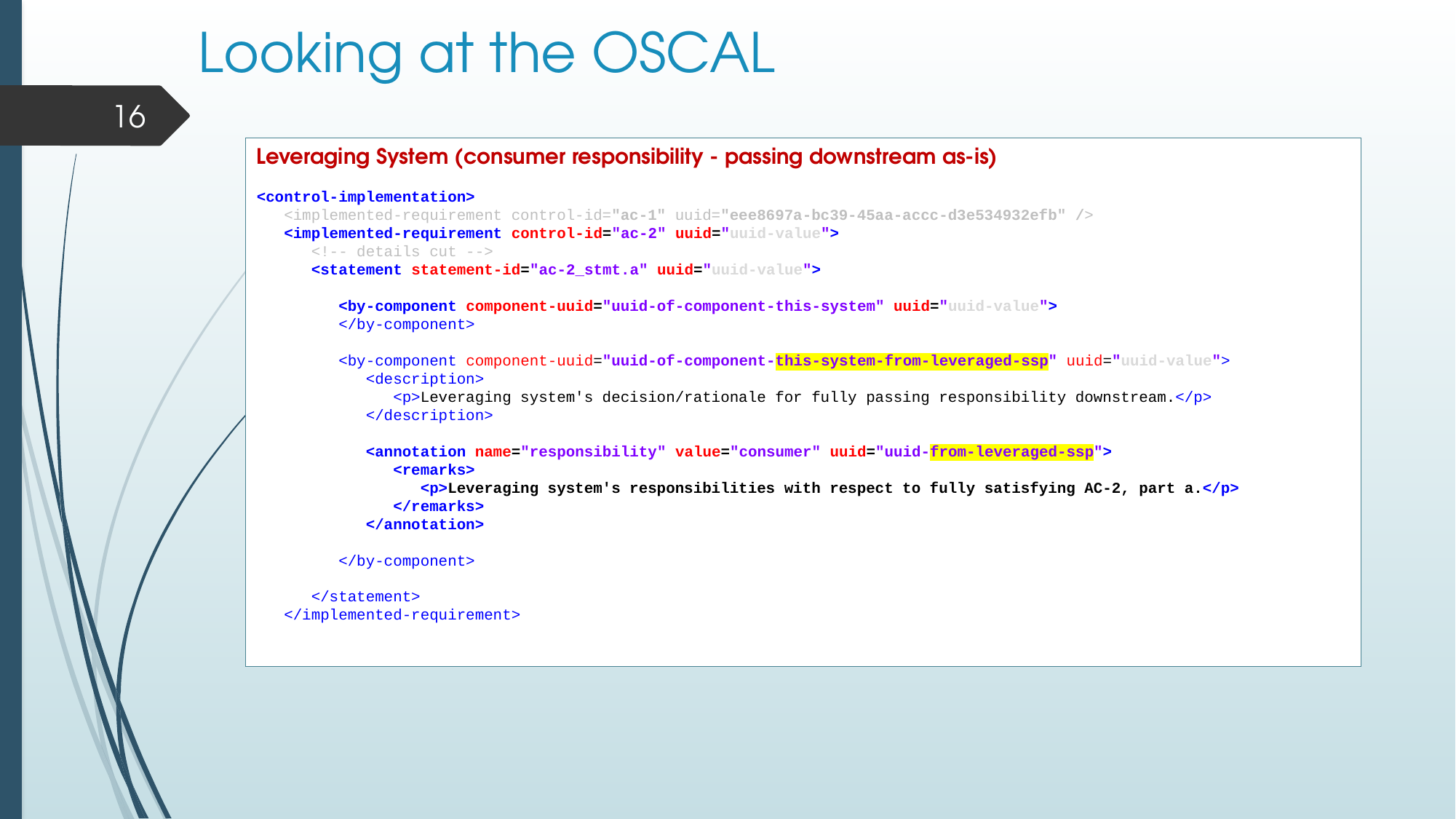

# Looking at the OSCAL
16
Leveraging System (consumer responsibility - passing downstream as-is)

<control-implementation>
   <implemented-requirement control-id="ac-1" uuid="eee8697a-bc39-45aa-accc-d3e534932efb" />
   <implemented-requirement control-id="ac-2" uuid="uuid-value">
      <!-- details cut -->
      <statement statement-id="ac-2_stmt.a" uuid="uuid-value">

         <by-component component-uuid="uuid-of-component-this-system" uuid="uuid-value">
         </by-component>

         <by-component component-uuid="uuid-of-component-this-system-from-leveraged-ssp" uuid="uuid-value">
            <description>
               <p>Leveraging system's decision/rationale for fully passing responsibility downstream.</p>
            </description>

            <annotation name="responsibility" value="consumer" uuid="uuid-from-leveraged-ssp">
               <remarks>
                  <p>Leveraging system's responsibilities with respect to fully satisfying AC-2, part a.</p>
               </remarks>
            </annotation>

         </by-component>

      </statement>
   </implemented-requirement>